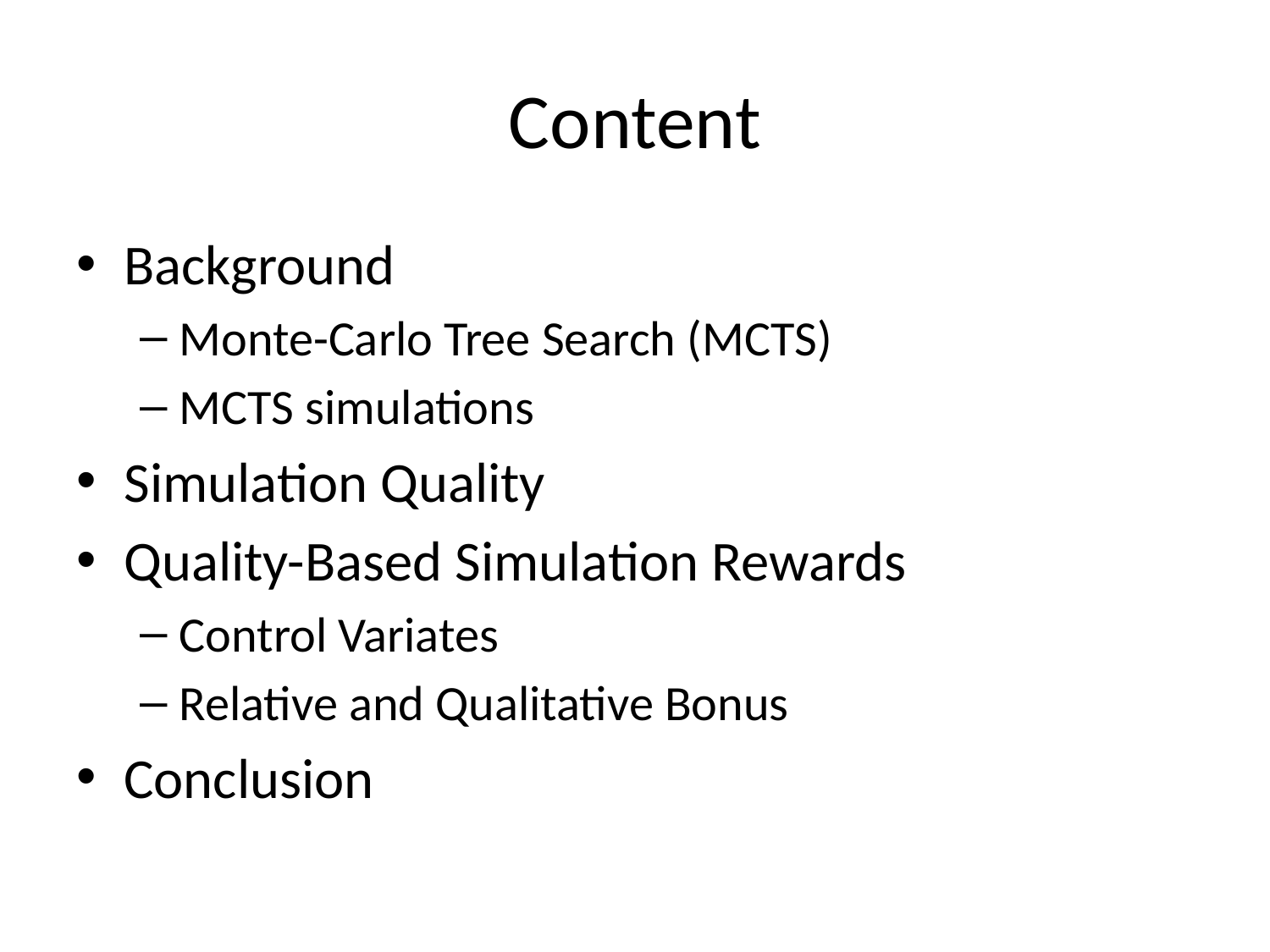

# Content
Background
Monte-Carlo Tree Search (MCTS)
MCTS simulations
Simulation Quality
Quality-Based Simulation Rewards
Control Variates
Relative and Qualitative Bonus
Conclusion